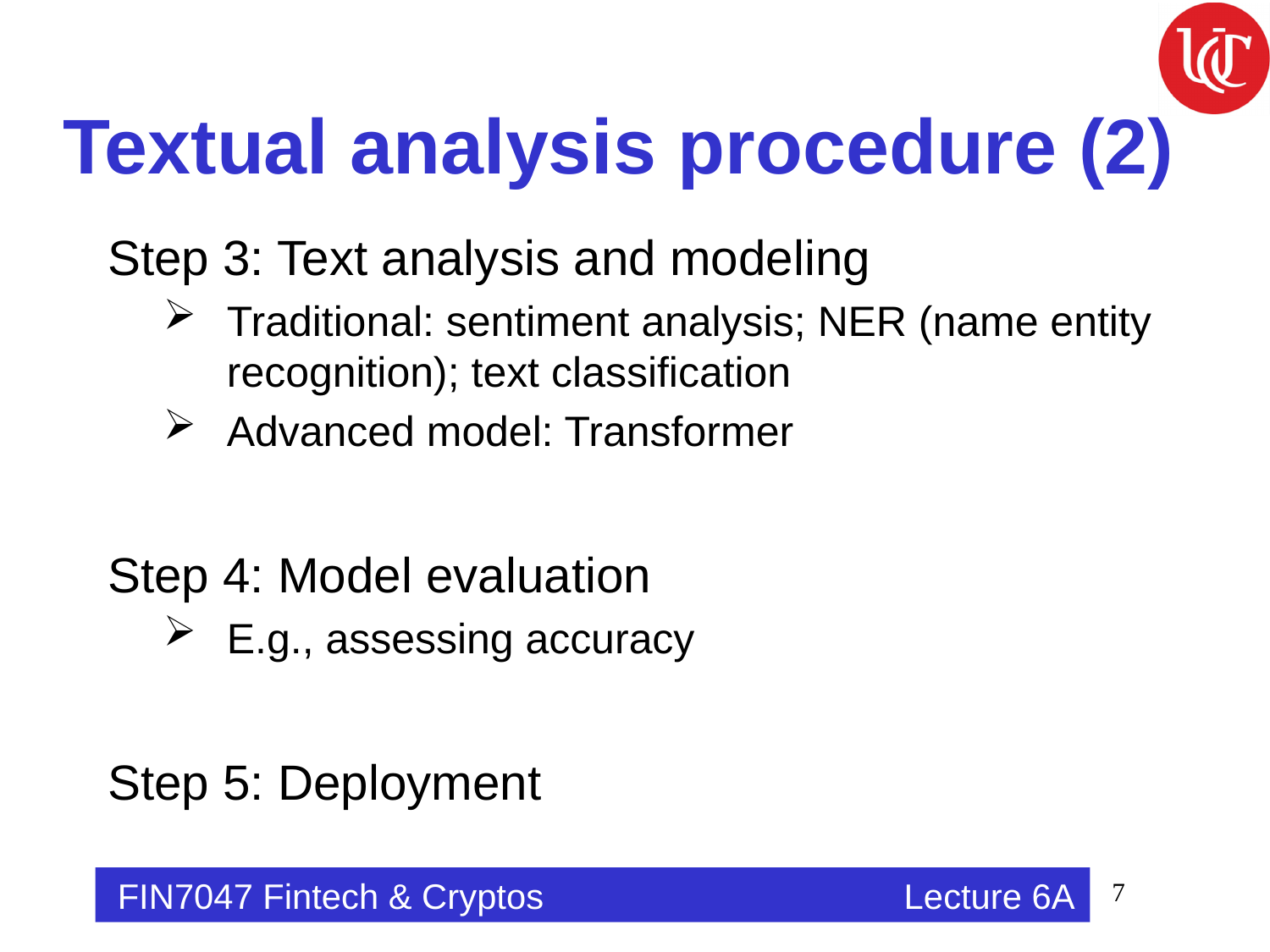

# Textual analysis procedure (2)
Step 3: Text analysis and modeling
Traditional: sentiment analysis; NER (name entity recognition); text classification
Advanced model: Transformer

Step 4: Model evaluation
E.g., assessing accuracy

Step 5: Deployment